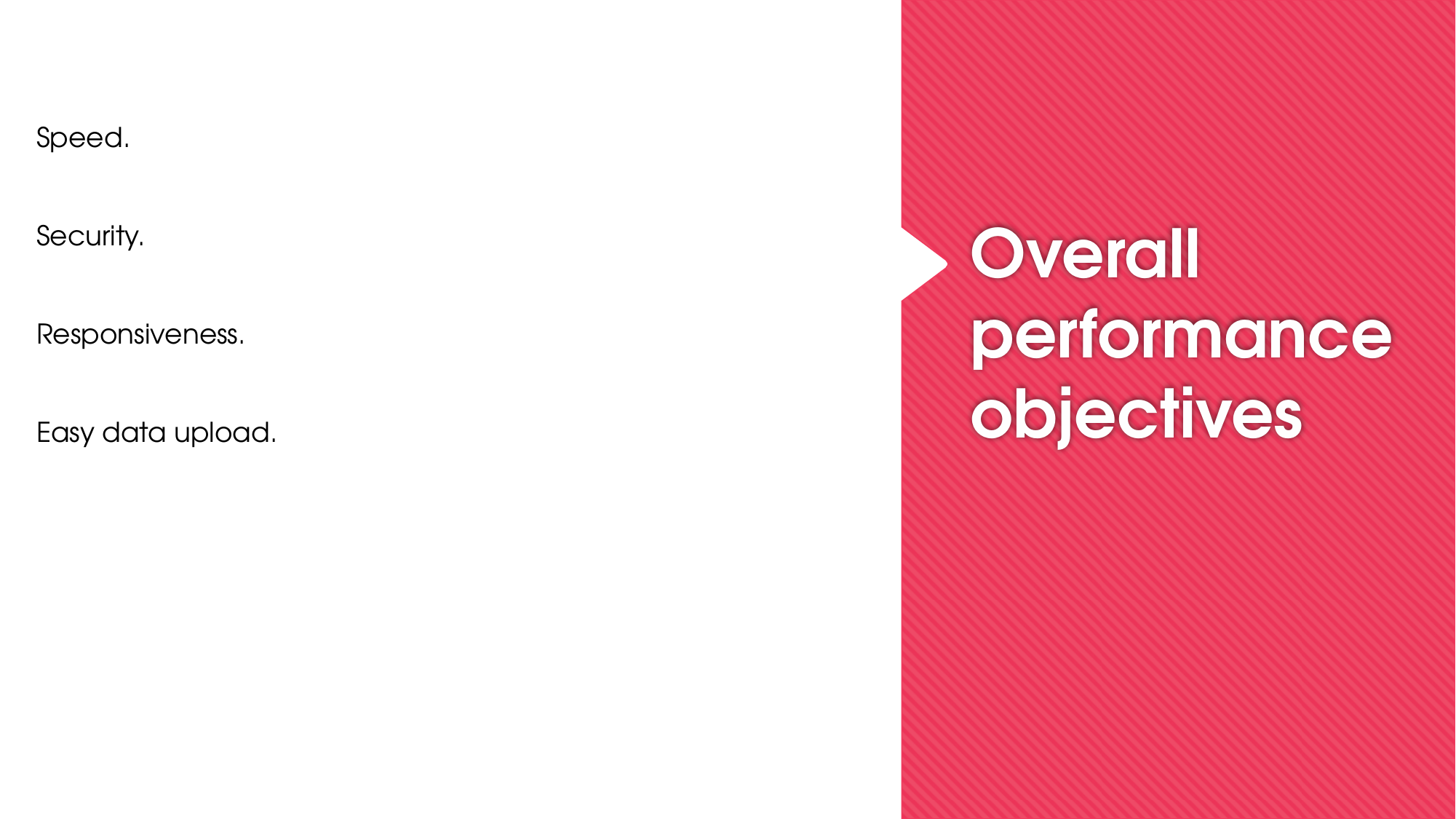

Speed.

Security.

Responsiveness.

Easy data upload.
# Overall performance objectives

### Chart

| Category |
|---|